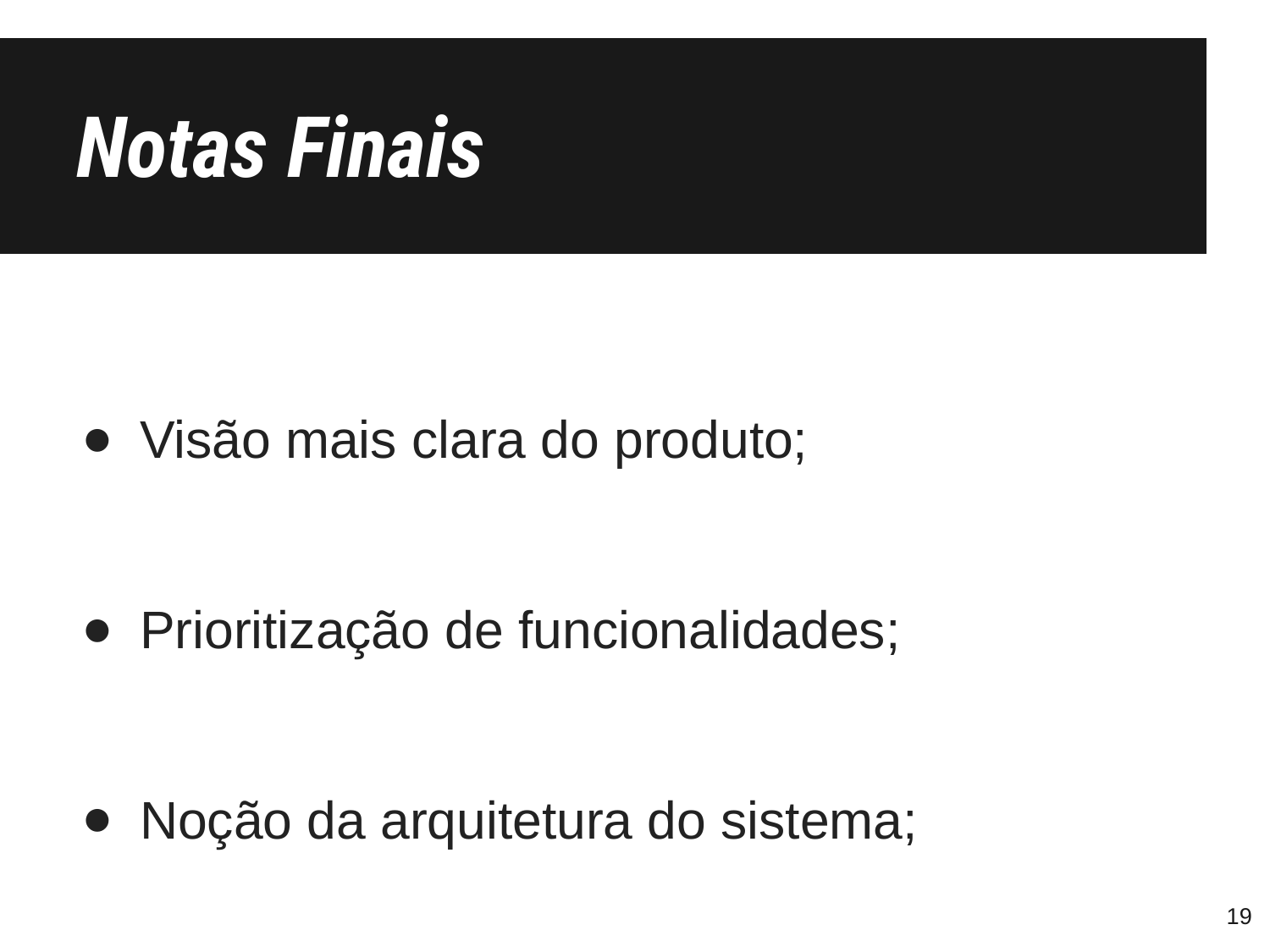

# Notas Finais
Visão mais clara do produto;

Prioritização de funcionalidades;

Noção da arquitetura do sistema;
19